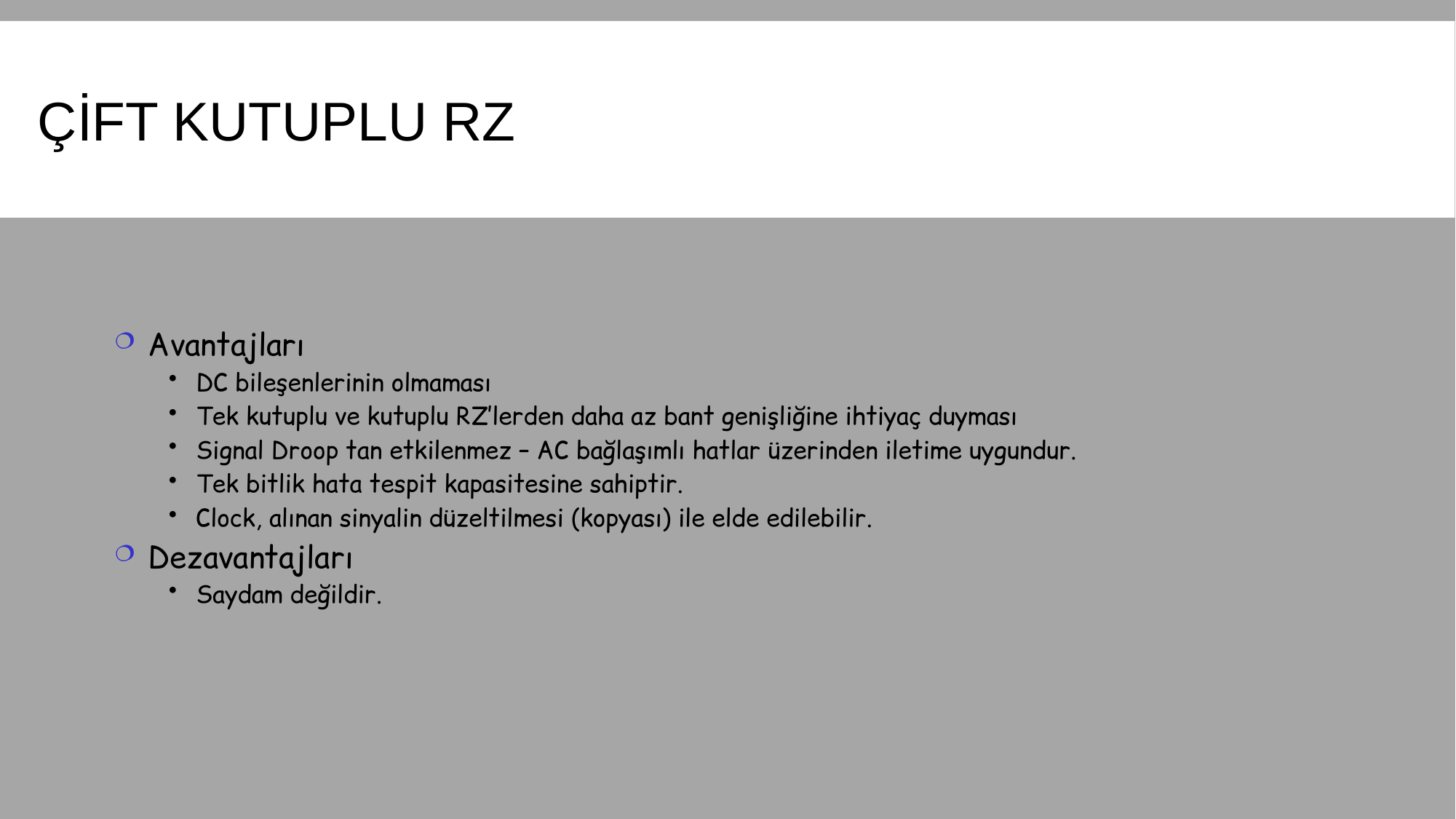

# ÇİFT KUTUPLU RZ

Avantajları
DC bileşenlerinin olmaması
Tek kutuplu ve kutuplu RZ’lerden daha az bant genişliğine ihtiyaç duyması
Signal Droop tan etkilenmez – AC bağlaşımlı hatlar üzerinden iletime uygundur.
Tek bitlik hata tespit kapasitesine sahiptir.
Clock, alınan sinyalin düzeltilmesi (kopyası) ile elde edilebilir.
Dezavantajları
Saydam değildir.